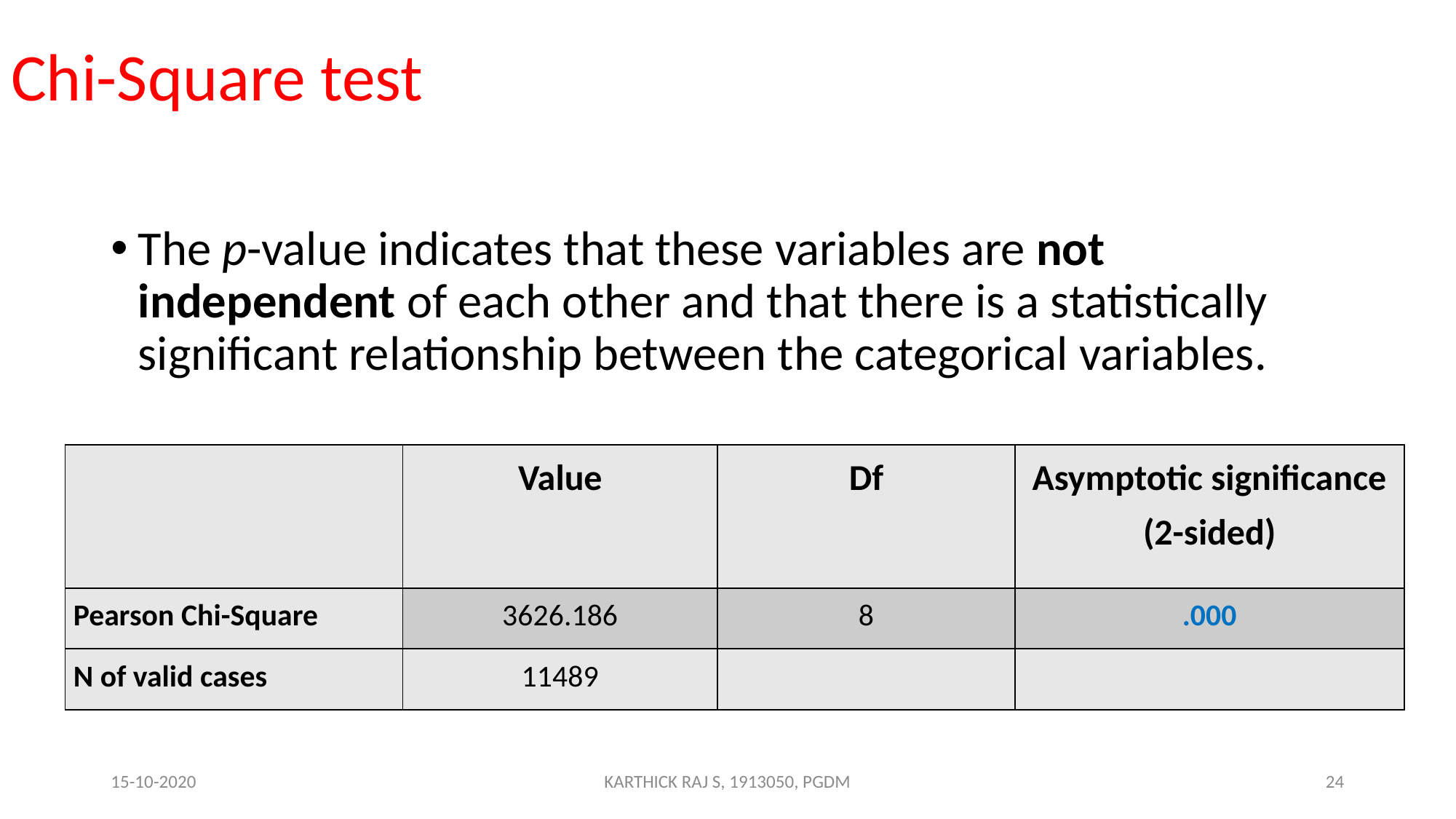

# Chi-Square test
The p-value indicates that these variables are not independent of each other and that there is a statistically significant relationship between the categorical variables.

|  | Value | Df | Asymptotic significance (2-sided) |
| --- | --- | --- | --- |
| Pearson Chi-Square | 3626.186 | 8 | .000 |
| N of valid cases | 11489 |  |  |
15-10-2020
KARTHICK RAJ S, 1913050, PGDM
24